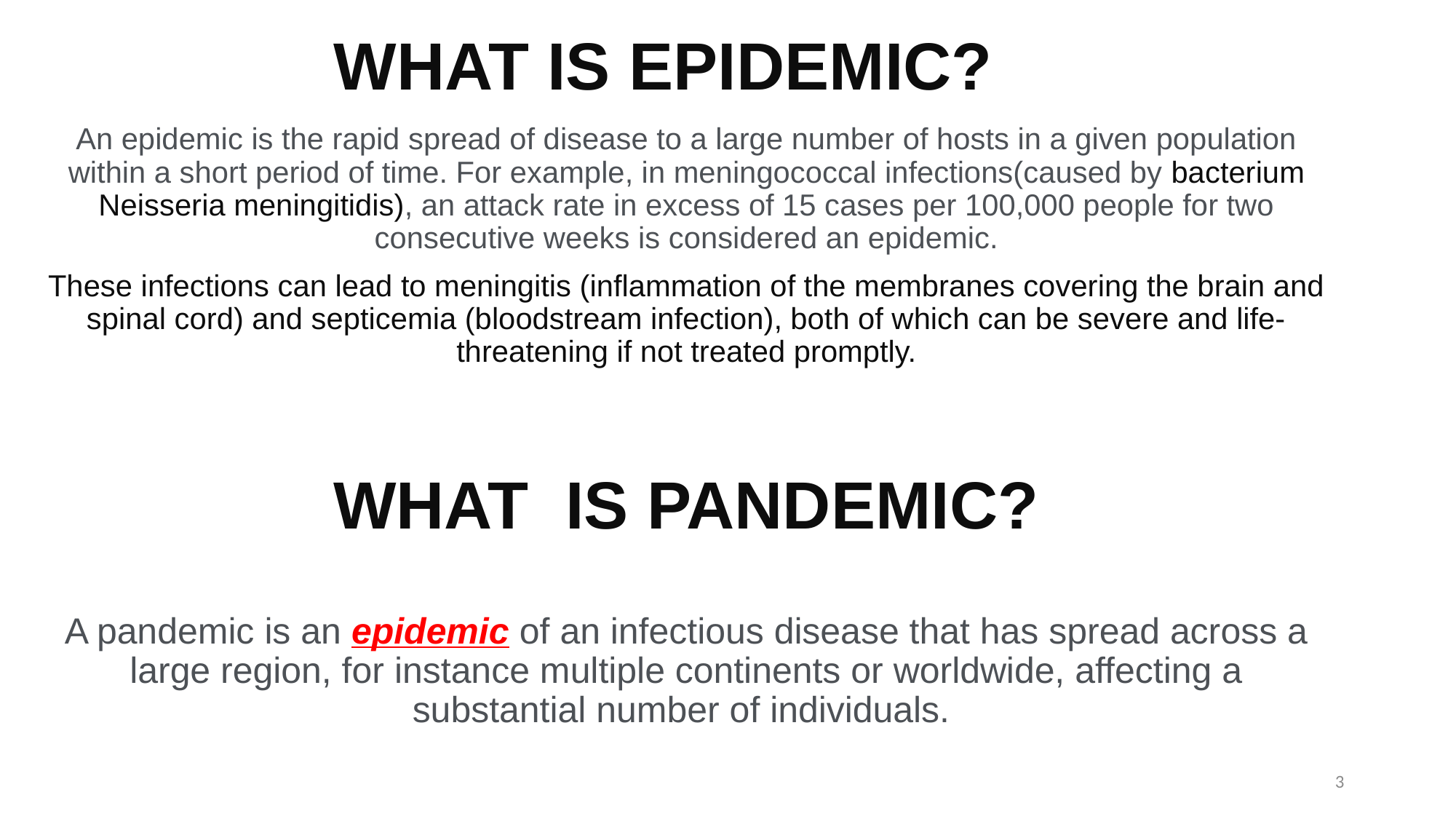

# WHAT IS EPIDEMIC?
An epidemic is the rapid spread of disease to a large number of hosts in a given population within a short period of time. For example, in meningococcal infections(caused by bacterium Neisseria meningitidis), an attack rate in excess of 15 cases per 100,000 people for two consecutive weeks is considered an epidemic.
These infections can lead to meningitis (inflammation of the membranes covering the brain and spinal cord) and septicemia (bloodstream infection), both of which can be severe and life-threatening if not treated promptly.

WHAT  IS PANDEMIC?

A pandemic is an epidemic of an infectious disease that has spread across a large region, for instance multiple continents or worldwide, affecting a substantial number of individuals.

3